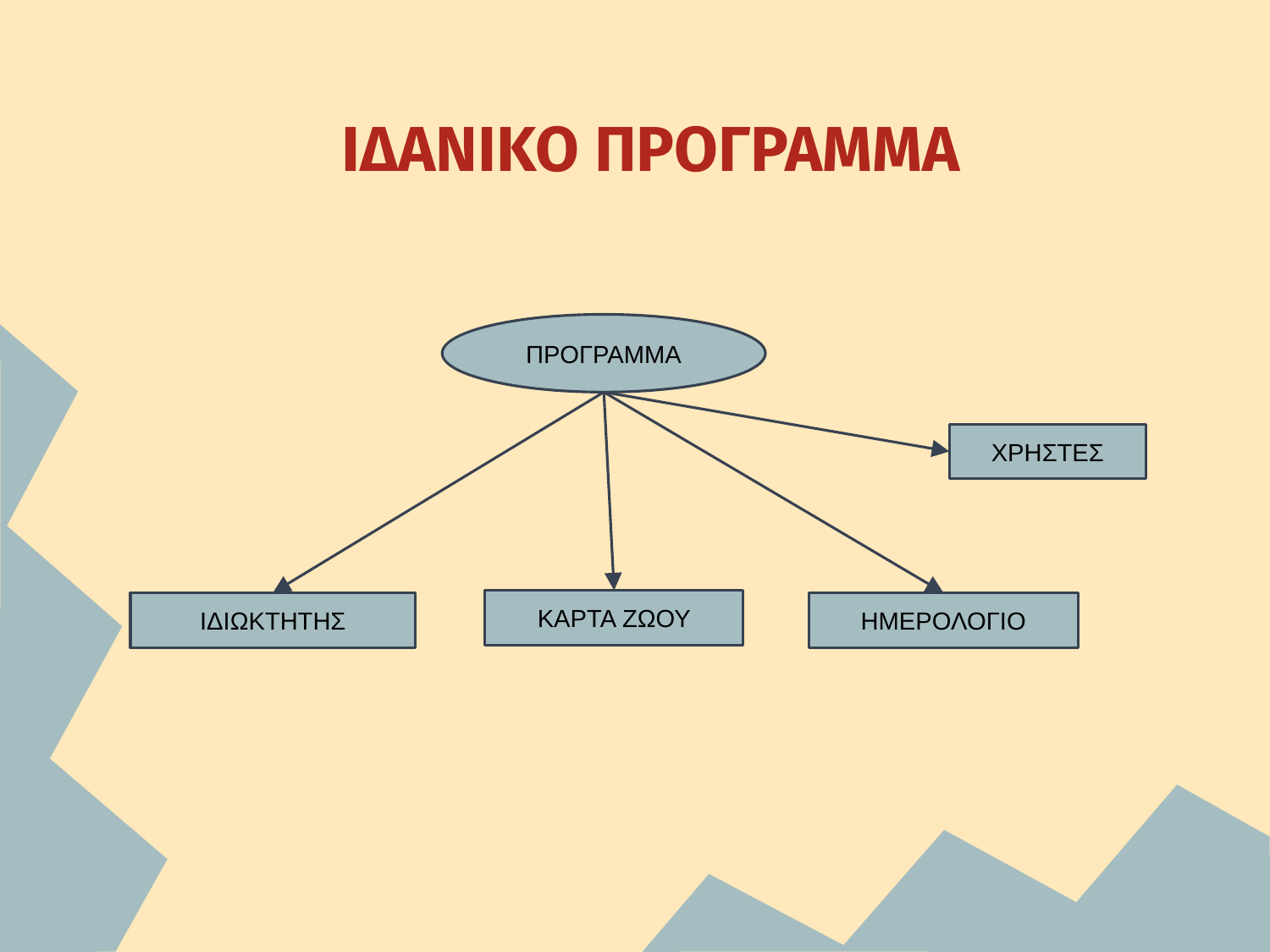

# ΙΔΑΝΙΚΟ ΠΡΟΓΡΑΜΜΑ
ΠΡΟΓΡΑΜΜΑ
ΧΡΗΣΤΕΣ
ΚΑΡΤΑ ΖΩΟΥ
ΙΔΙΩΚΤΗΤΗΣ
ΗΜΕΡΟΛΟΓΙΟ